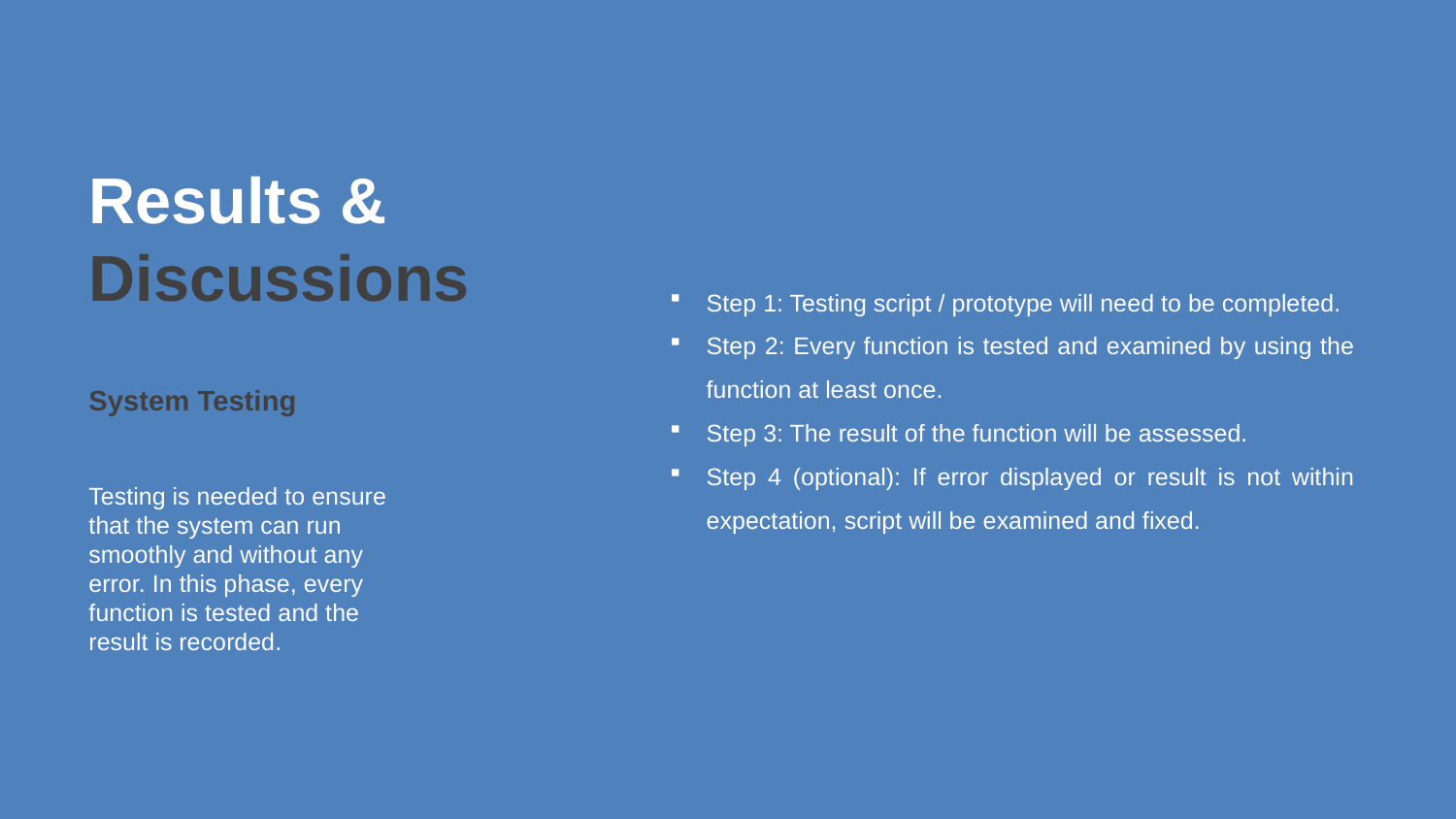

Results & Discussions
Step 1: Testing script / prototype will need to be completed.
Step 2: Every function is tested and examined by using the function at least once.
Step 3: The result of the function will be assessed.
Step 4 (optional): If error displayed or result is not within expectation, script will be examined and fixed.

System Testing
Testing is needed to ensure that the system can run smoothly and without any error. In this phase, every function is tested and the result is recorded.